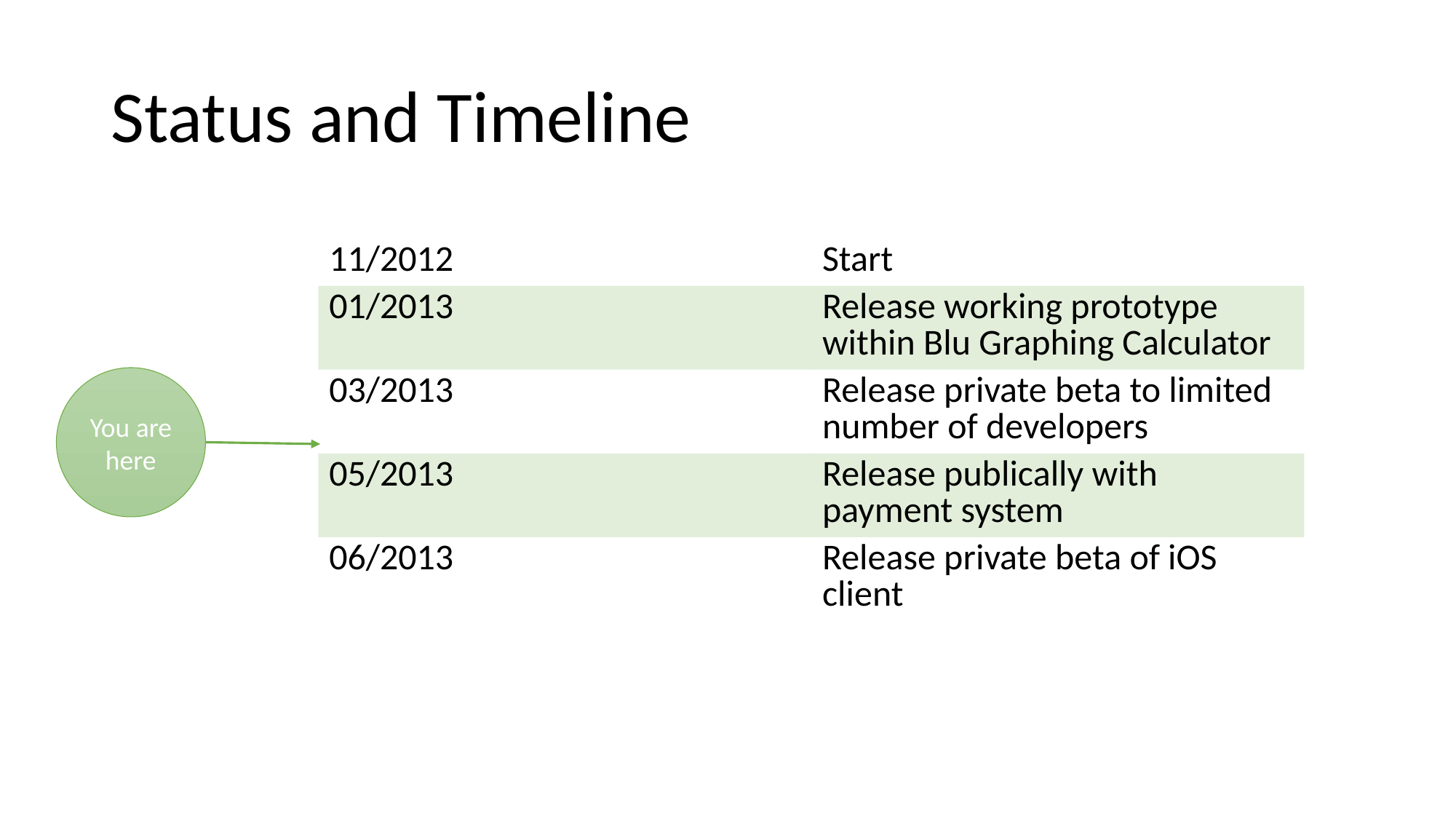

# Status and Timeline
| 11/2012 | Start |
| --- | --- |
| 01/2013 | Release working prototype within Blu Graphing Calculator |
| 03/2013 | Release private beta to limited number of developers |
| 05/2013 | Release publically with payment system |
| 06/2013 | Release private beta of iOS client |
You are here